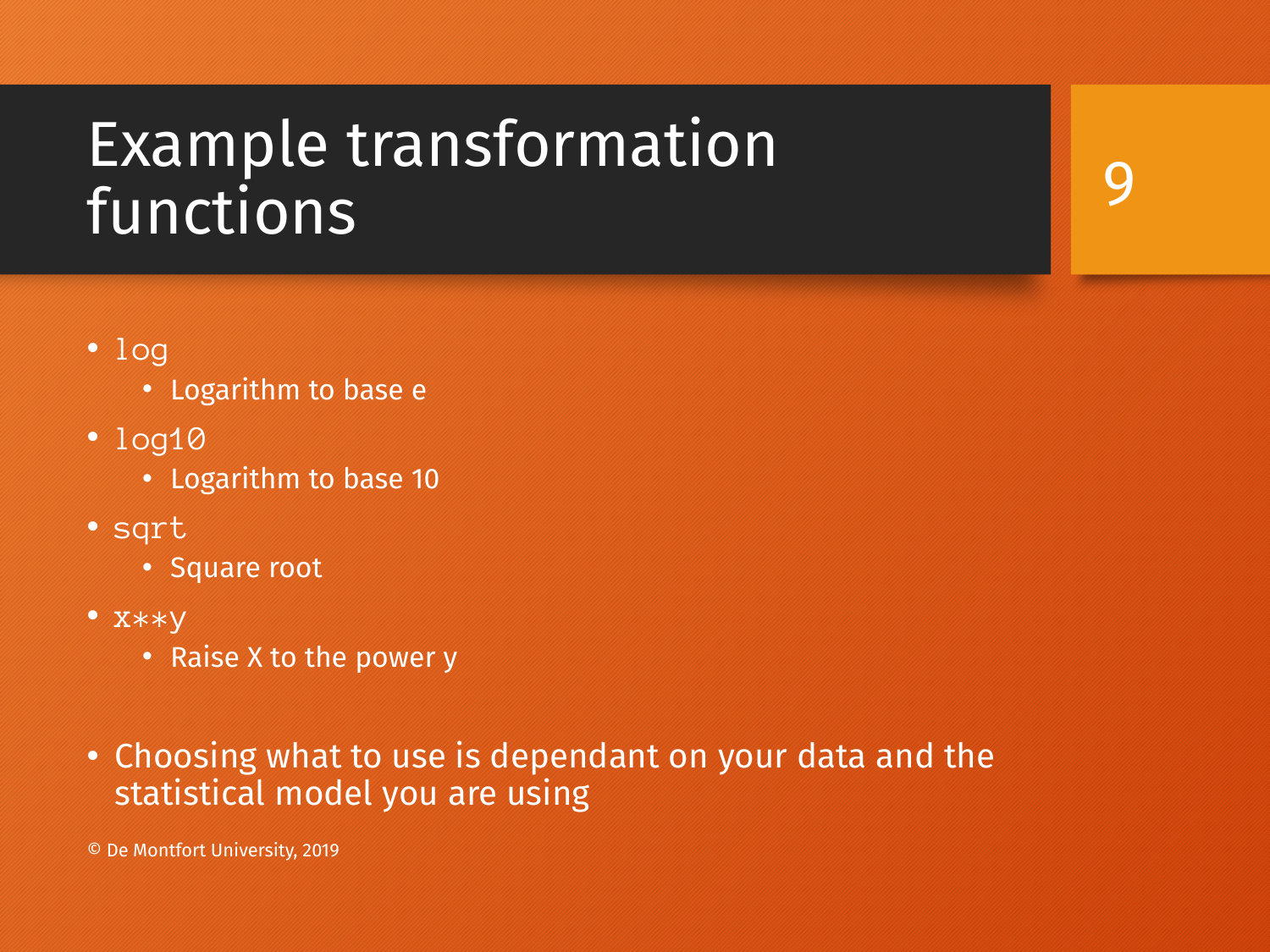

# Example transformation functions
9
log
Logarithm to base e
log10
Logarithm to base 10
sqrt
Square root
x**y
Raise X to the power y

Choosing what to use is dependant on your data and the statistical model you are using
© De Montfort University, 2019